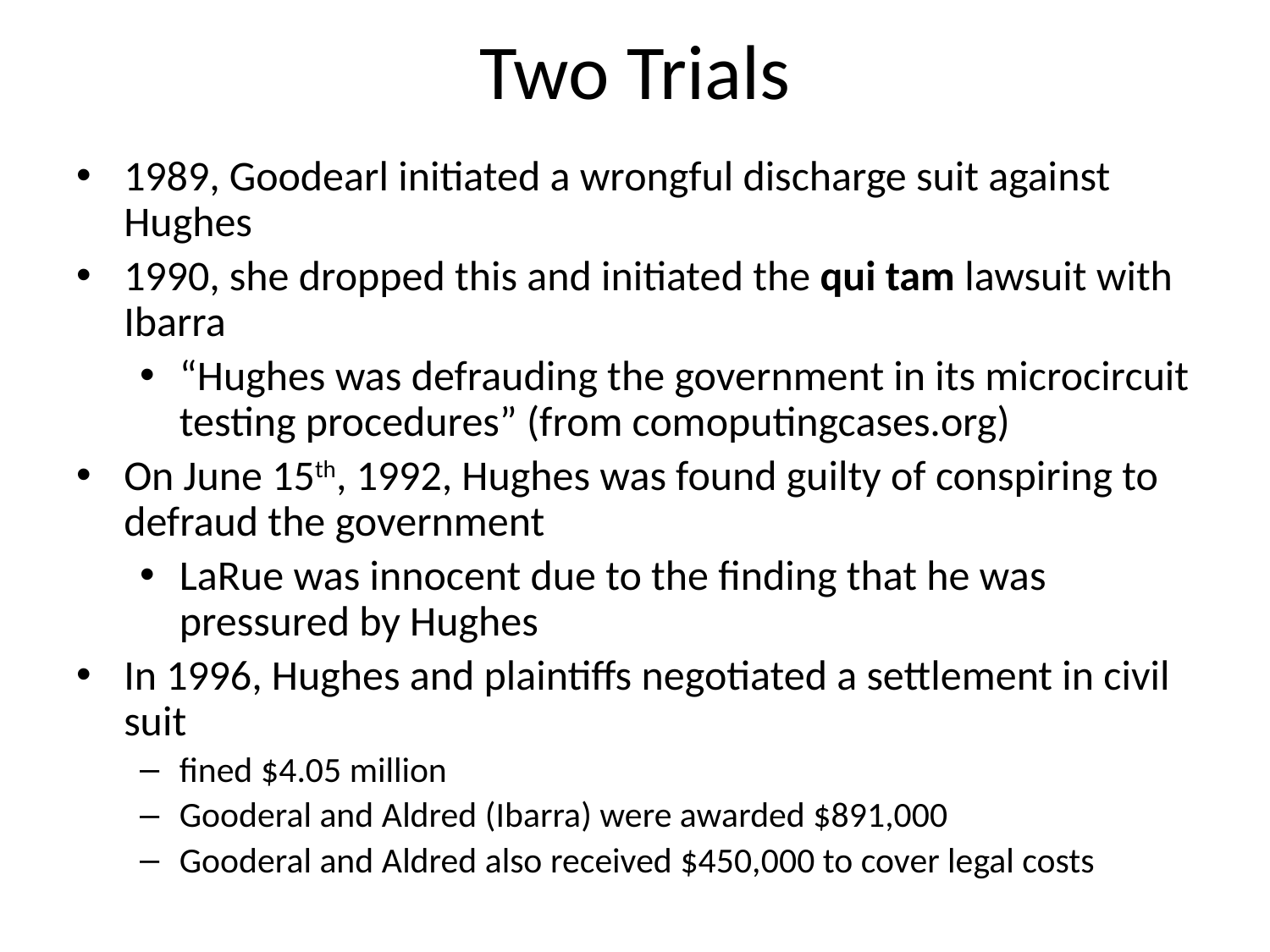

# Two Trials
1989, Goodearl initiated a wrongful discharge suit against Hughes
1990, she dropped this and initiated the qui tam lawsuit with Ibarra
“Hughes was defrauding the government in its microcircuit testing procedures” (from comoputingcases.org)
On June 15th, 1992, Hughes was found guilty of conspiring to defraud the government
LaRue was innocent due to the finding that he was pressured by Hughes
In 1996, Hughes and plaintiffs negotiated a settlement in civil suit
fined $4.05 million
Gooderal and Aldred (Ibarra) were awarded $891,000
Gooderal and Aldred also received $450,000 to cover legal costs